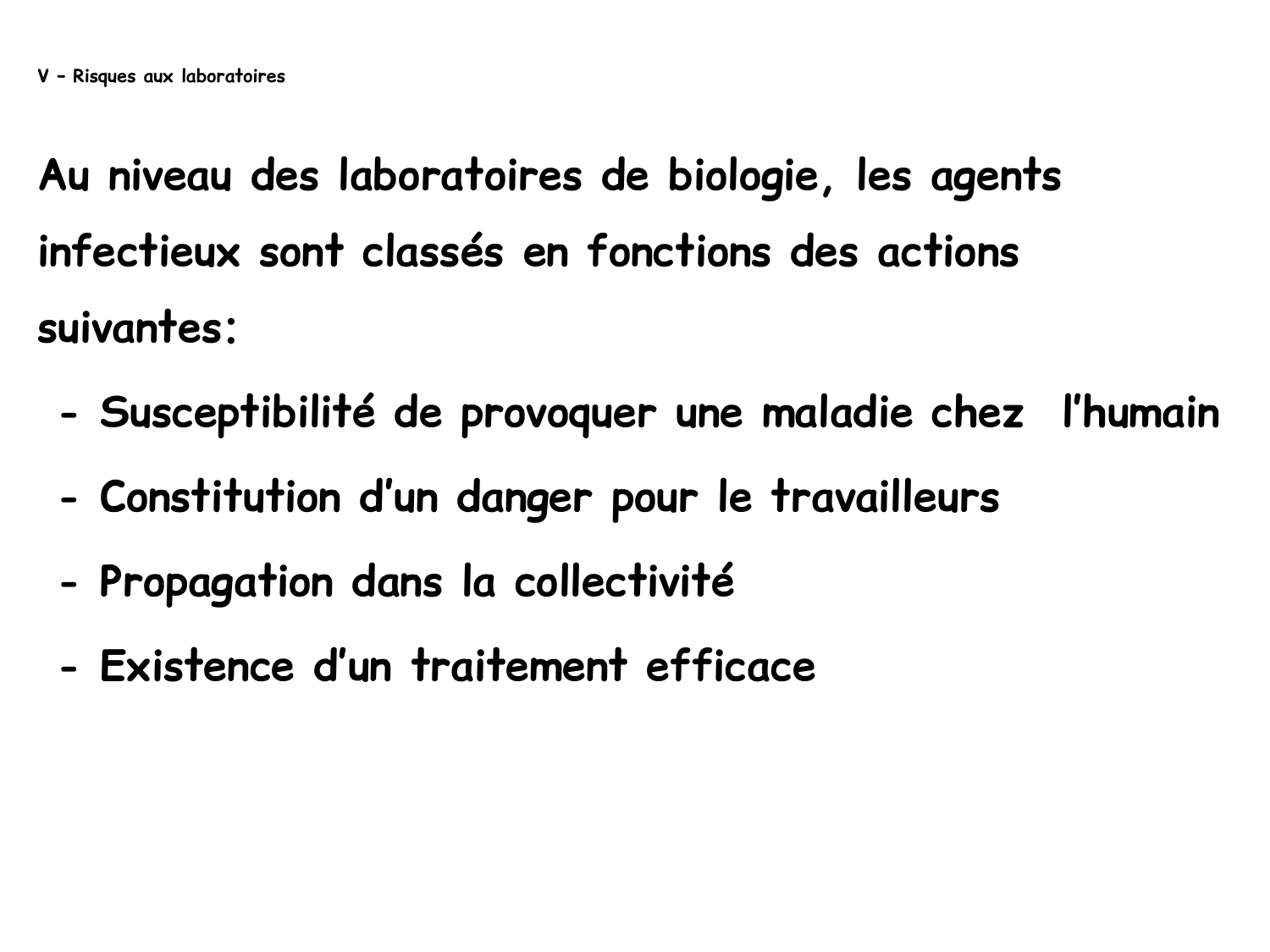

# V – Risques aux laboratoires
Au niveau des laboratoires de biologie, les agents infectieux sont classés en fonctions des actions suivantes:
 - Susceptibilité de provoquer une maladie chez  l’humain
 - Constitution d’un danger pour le travailleurs
 - Propagation dans la collectivité
 - Existence d’un traitement efficace